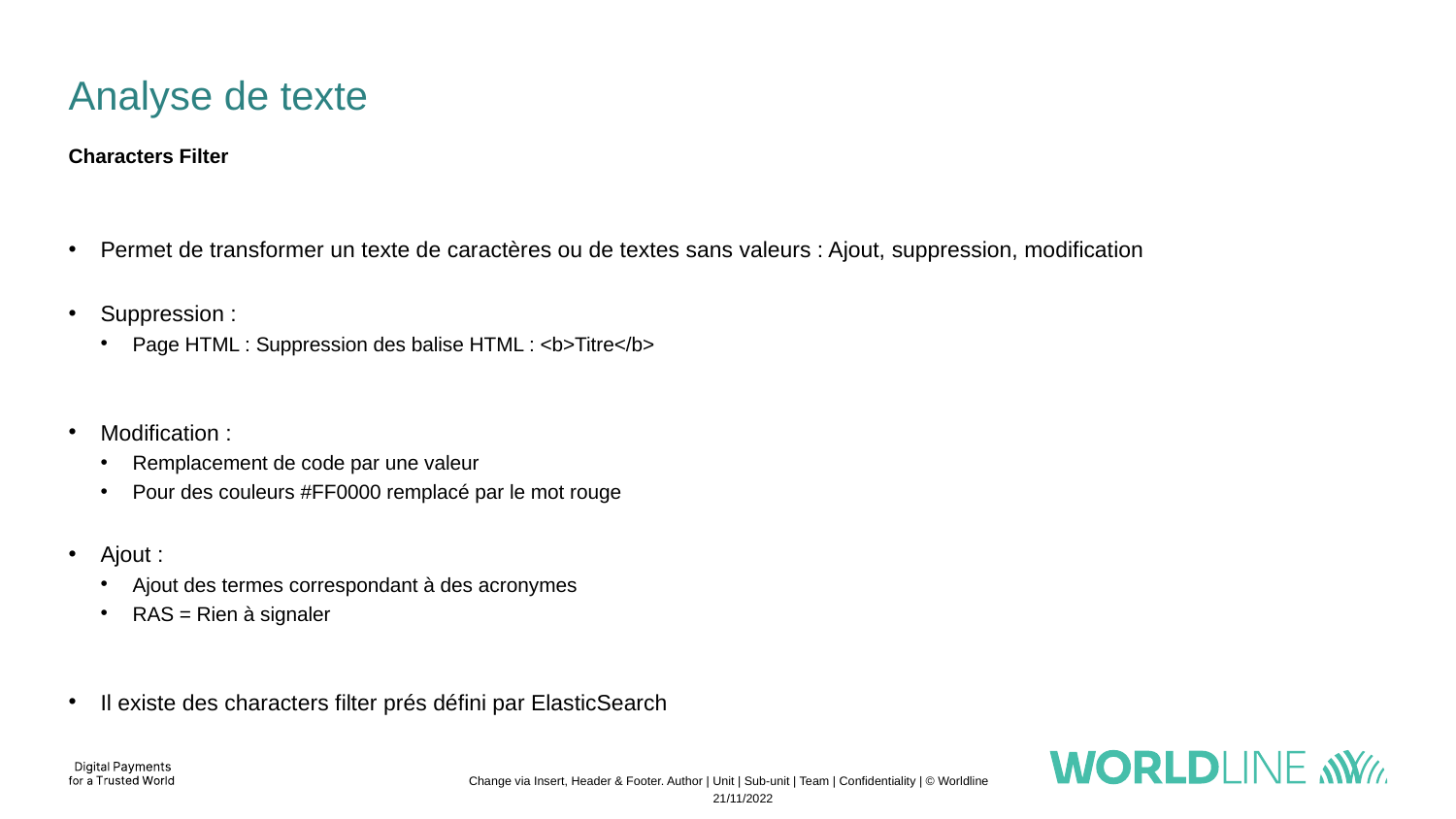

# Analyse de texte
Characters Filter
Permet de transformer un texte de caractères ou de textes sans valeurs : Ajout, suppression, modification

Suppression :
Page HTML : Suppression des balise HTML : <b>Titre</b>

Modification :
Remplacement de code par une valeur
Pour des couleurs #FF0000 remplacé par le mot rouge

Ajout :
Ajout des termes correspondant à des acronymes
RAS = Rien à signaler

Il existe des characters filter prés défini par ElasticSearch

Change via Insert, Header & Footer. Author | Unit | Sub-unit | Team | Confidentiality | © Worldline
21/11/2022